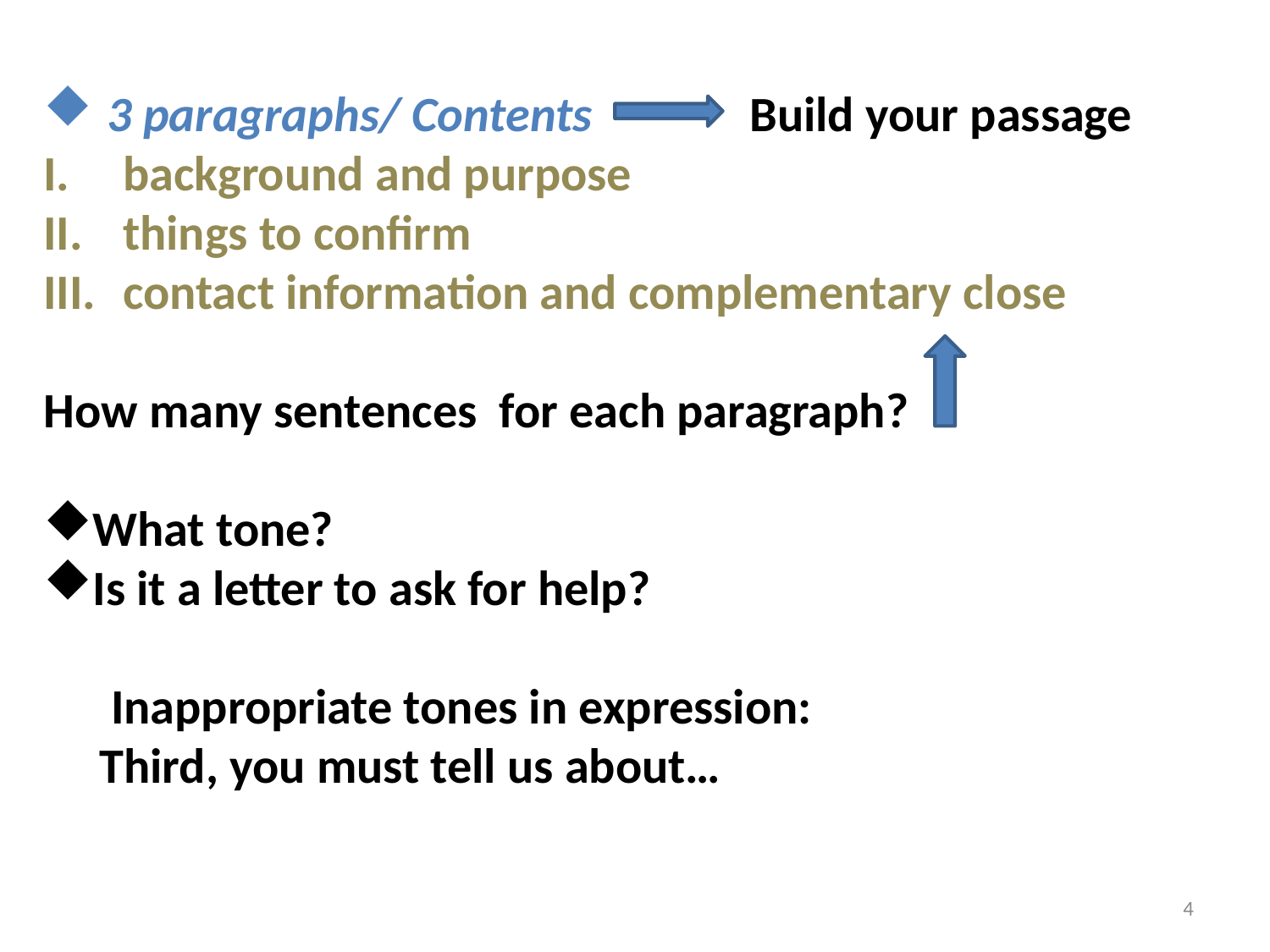

3 paragraphs/ Contents              Build your passage
background and purpose
things to confirm
contact information and complementary close

How many sentences  for each paragraph?

What tone?
Is it a letter to ask for help?

      Inappropriate tones in expression:
     Third, you must tell us about…

4